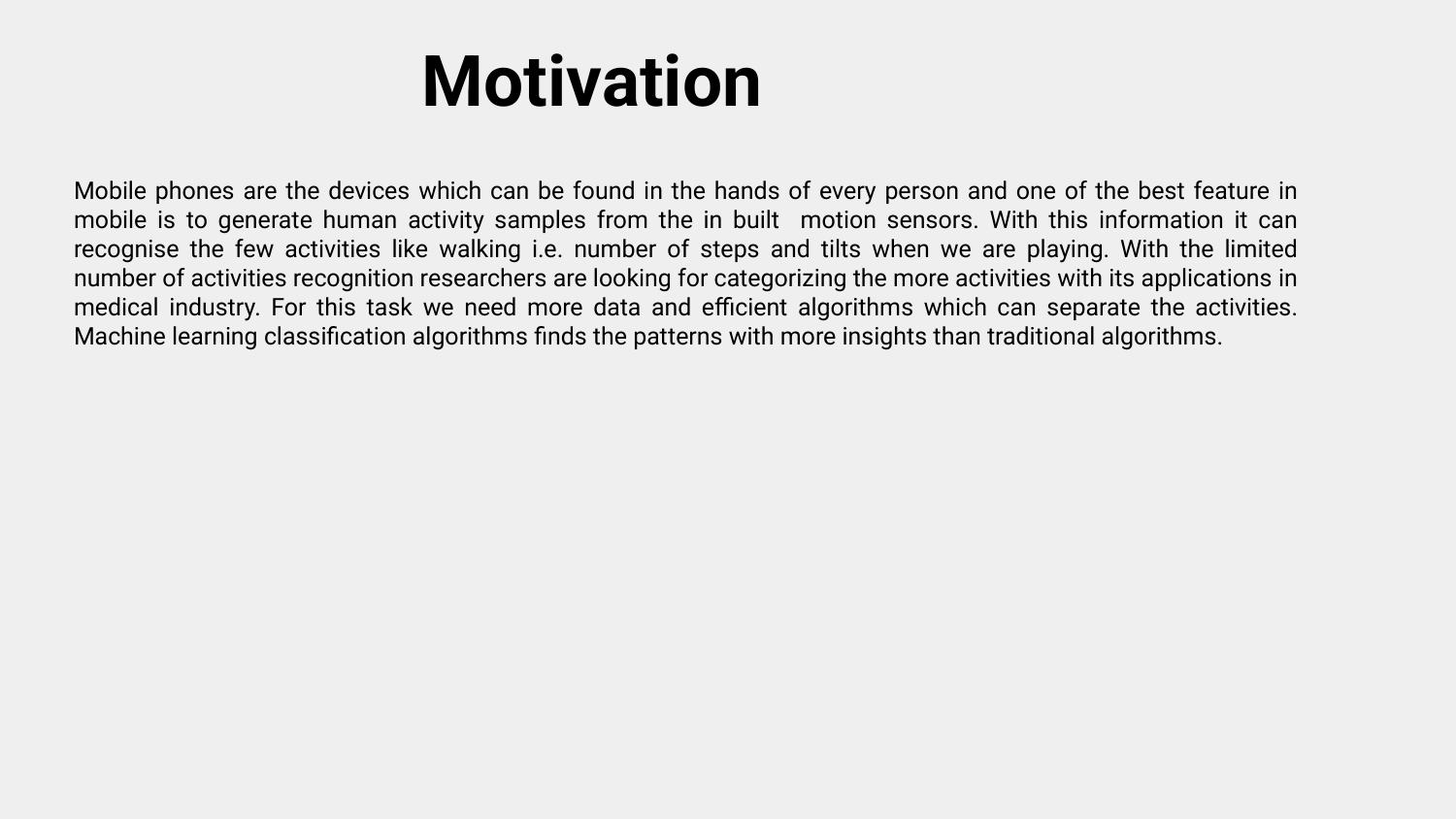

Motivation
Mobile phones are the devices which can be found in the hands of every person and one of the best feature in mobile is to generate human activity samples from the in built  motion sensors. With this information it can recognise the few activities like walking i.e. number of steps and tilts when we are playing. With the limited number of activities recognition researchers are looking for categorizing the more activities with its applications in medical industry. For this task we need more data and efficient algorithms which can separate the activities. Machine learning classification algorithms finds the patterns with more insights than traditional algorithms.